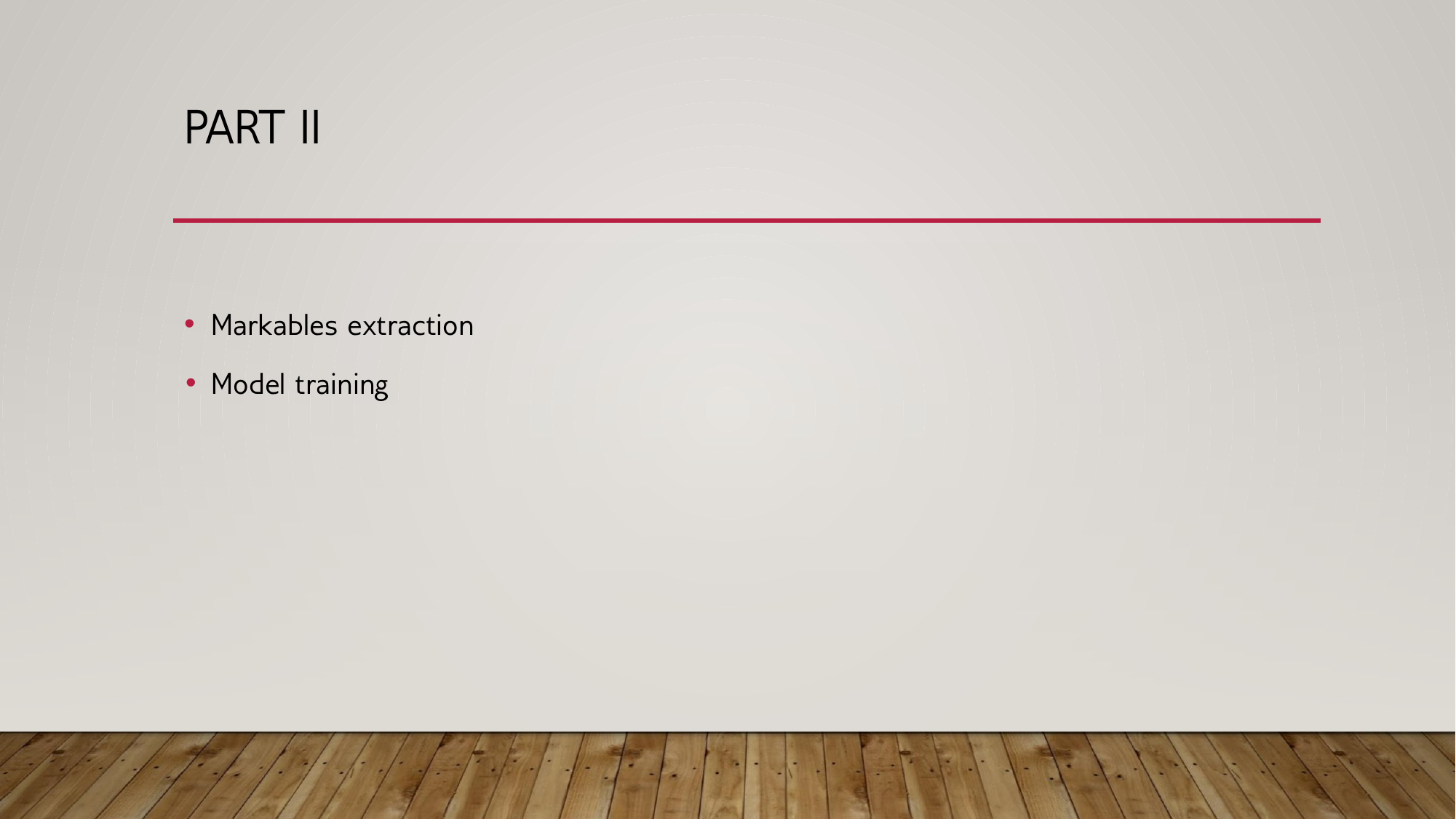

# PART II

Markables extraction
Model training